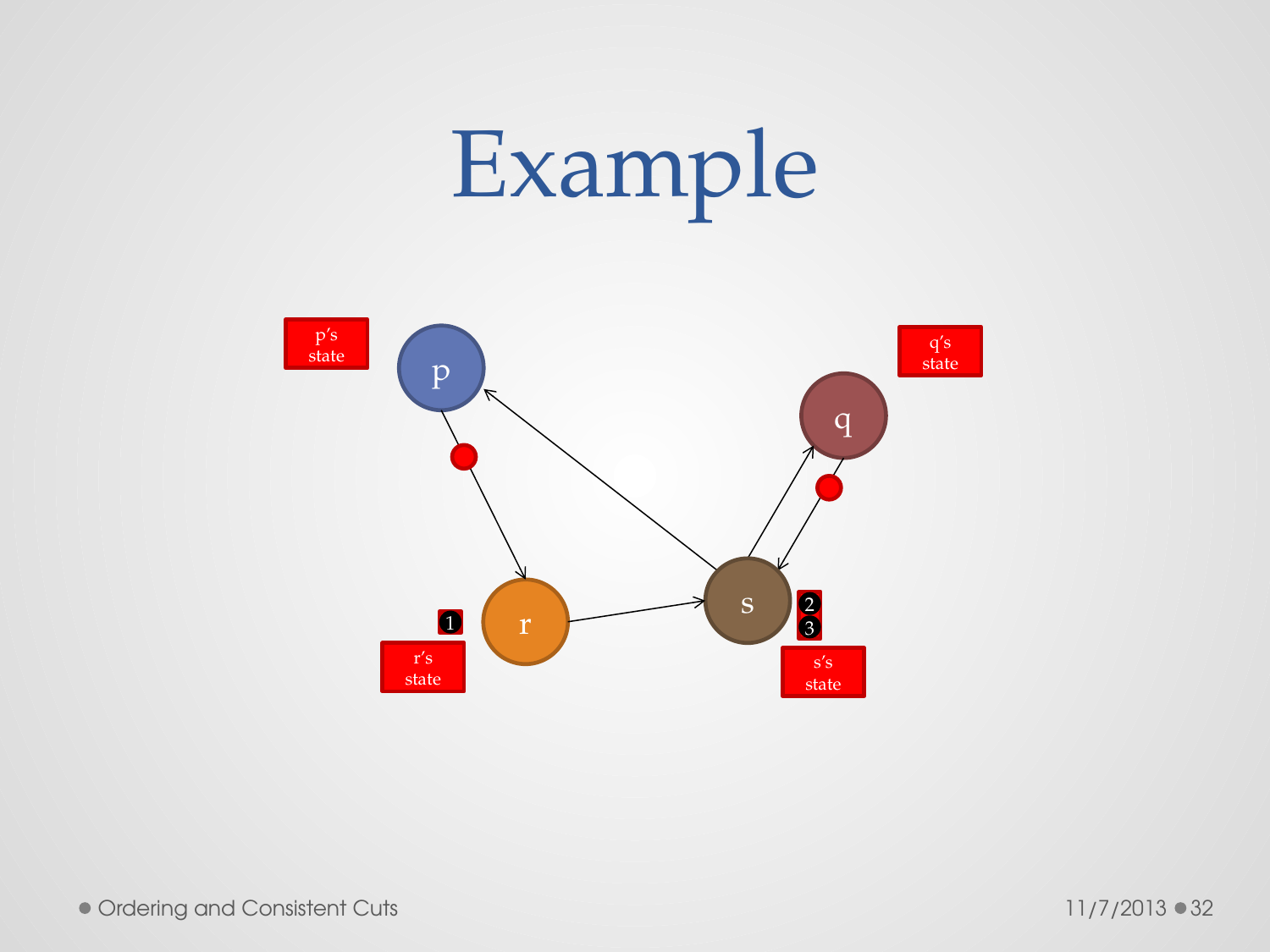

# Example
p’s state
p
q’s state
q

s
r

2

1
3
r’s state
s’s state
Ordering and Consistent Cuts
11/7/2013
32